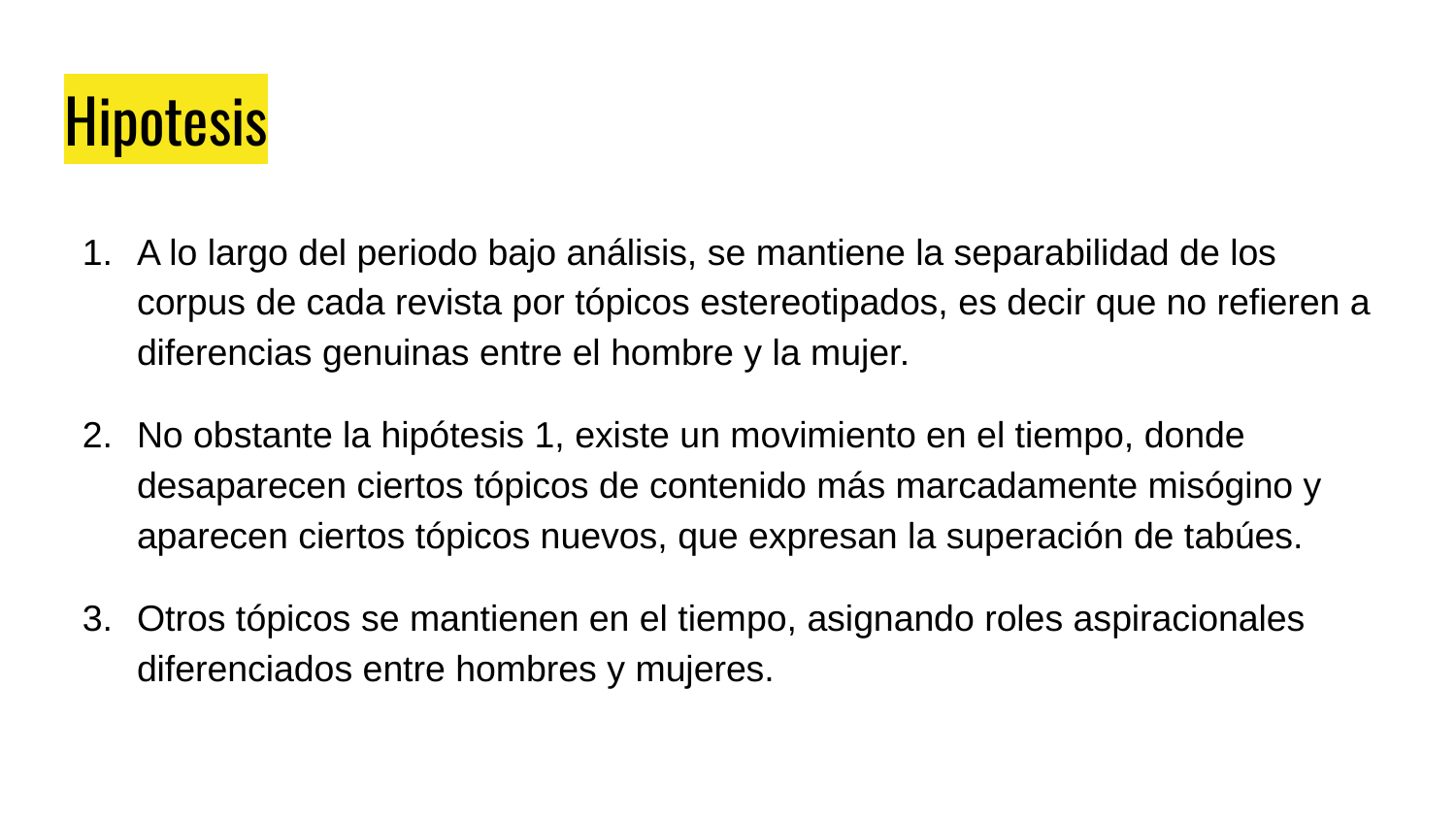

# Hipotesis
A lo largo del periodo bajo análisis, se mantiene la separabilidad de los corpus de cada revista por tópicos estereotipados, es decir que no refieren a diferencias genuinas entre el hombre y la mujer.
No obstante la hipótesis 1, existe un movimiento en el tiempo, donde desaparecen ciertos tópicos de contenido más marcadamente misógino y aparecen ciertos tópicos nuevos, que expresan la superación de tabúes.
Otros tópicos se mantienen en el tiempo, asignando roles aspiracionales diferenciados entre hombres y mujeres.